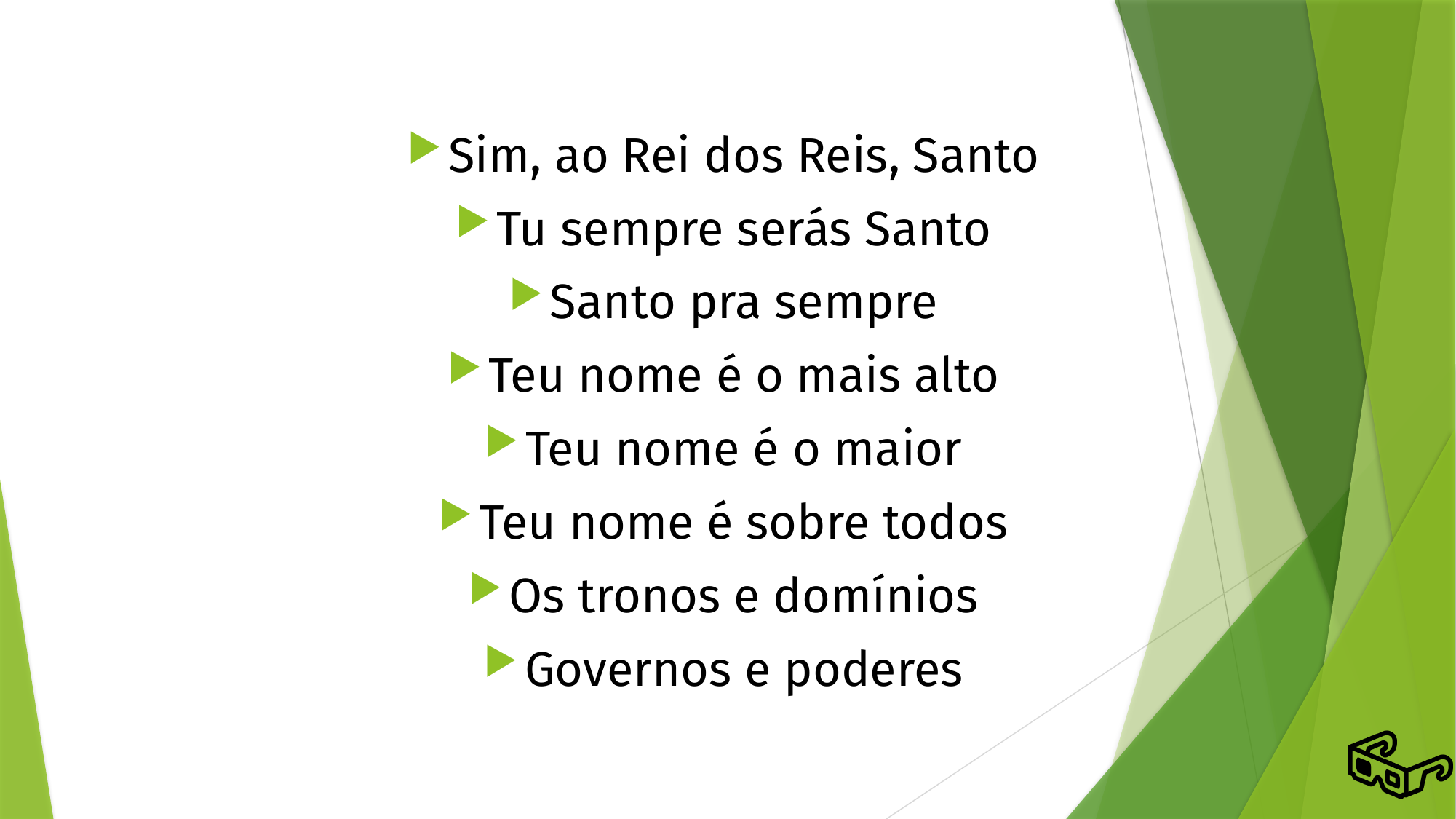

# Sim, ao Rei dos Reis, Santo
Tu sempre serás Santo
Santo pra sempre
Teu nome é o mais alto
Teu nome é o maior
Teu nome é sobre todos
Os tronos e domínios
Governos e poderes